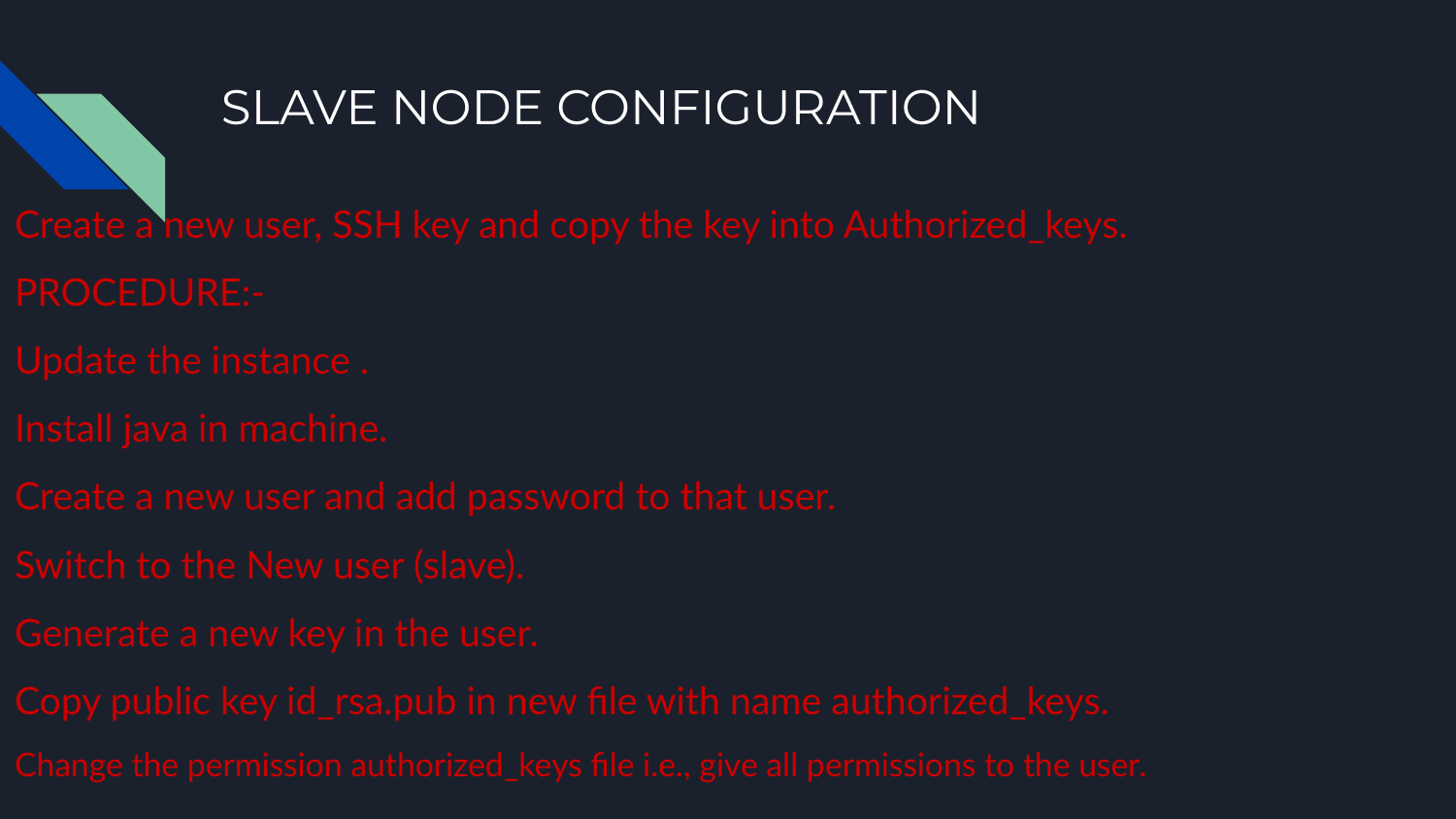

# SLAVE NODE CONFIGURATION
Create a new user, SSH key and copy the key into Authorized_keys.
PROCEDURE:-
Update the instance .
Install java in machine.
Create a new user and add password to that user.
Switch to the New user (slave).
Generate a new key in the user.
Copy public key id_rsa.pub in new file with name authorized_keys.
Change the permission authorized_keys file i.e., give all permissions to the user.